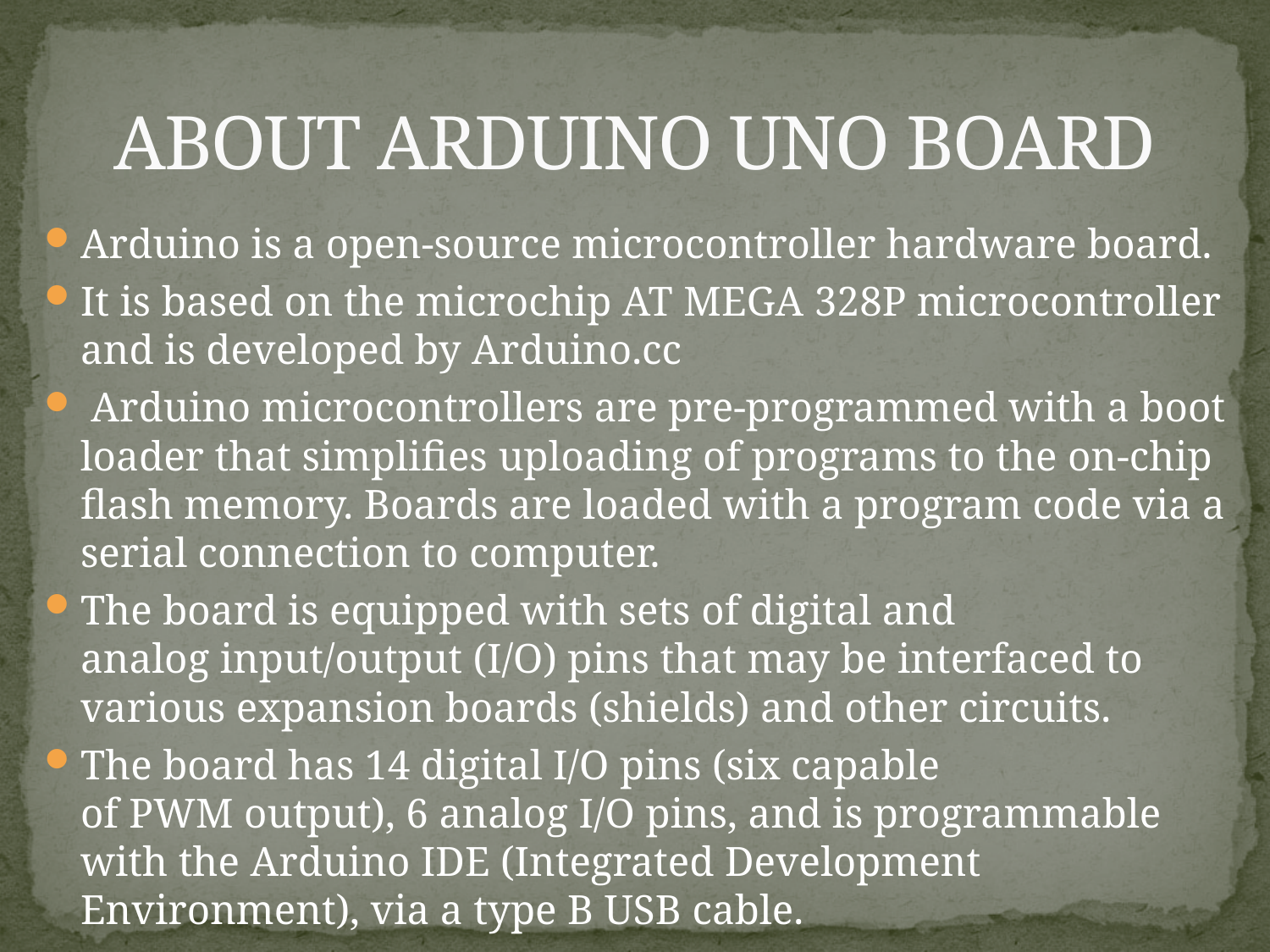

# ABOUT ARDUINO UNO BOARD
Arduino is a open-source microcontroller hardware board.
It is based on the microchip AT MEGA 328P microcontroller and is developed by Arduino.cc
 Arduino microcontrollers are pre-programmed with a boot loader that simplifies uploading of programs to the on-chip flash memory. Boards are loaded with a program code via a serial connection to computer.
The board is equipped with sets of digital and analog input/output (I/O) pins that may be interfaced to various expansion boards (shields) and other circuits.
The board has 14 digital I/O pins (six capable of PWM output), 6 analog I/O pins, and is programmable with the Arduino IDE (Integrated Development Environment), via a type B USB cable.